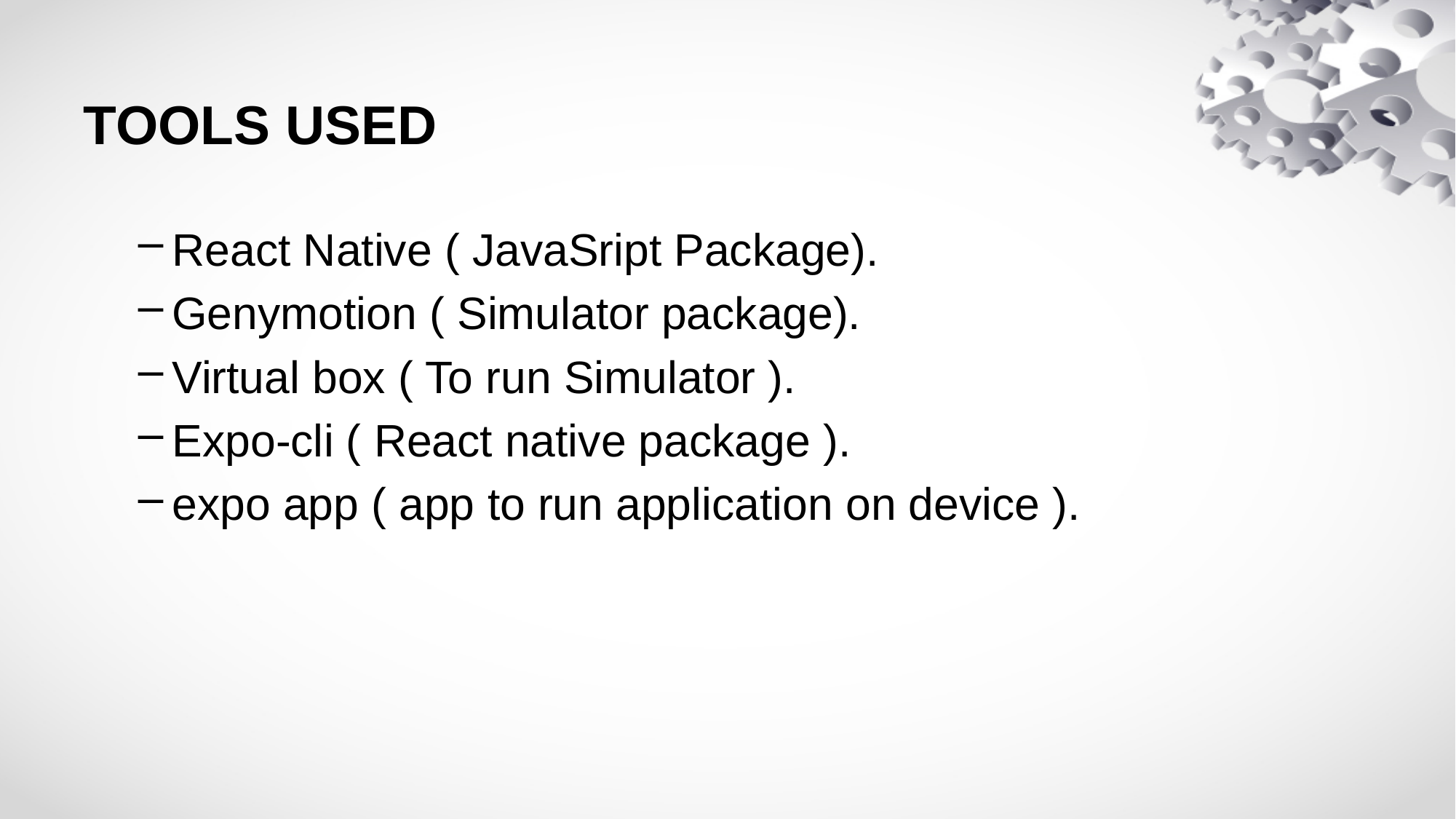

# TOOLS USED
React Native ( JavaSript Package).
Genymotion ( Simulator package).
Virtual box ( To run Simulator ).
Expo-cli ( React native package ).
expo app ( app to run application on device ).